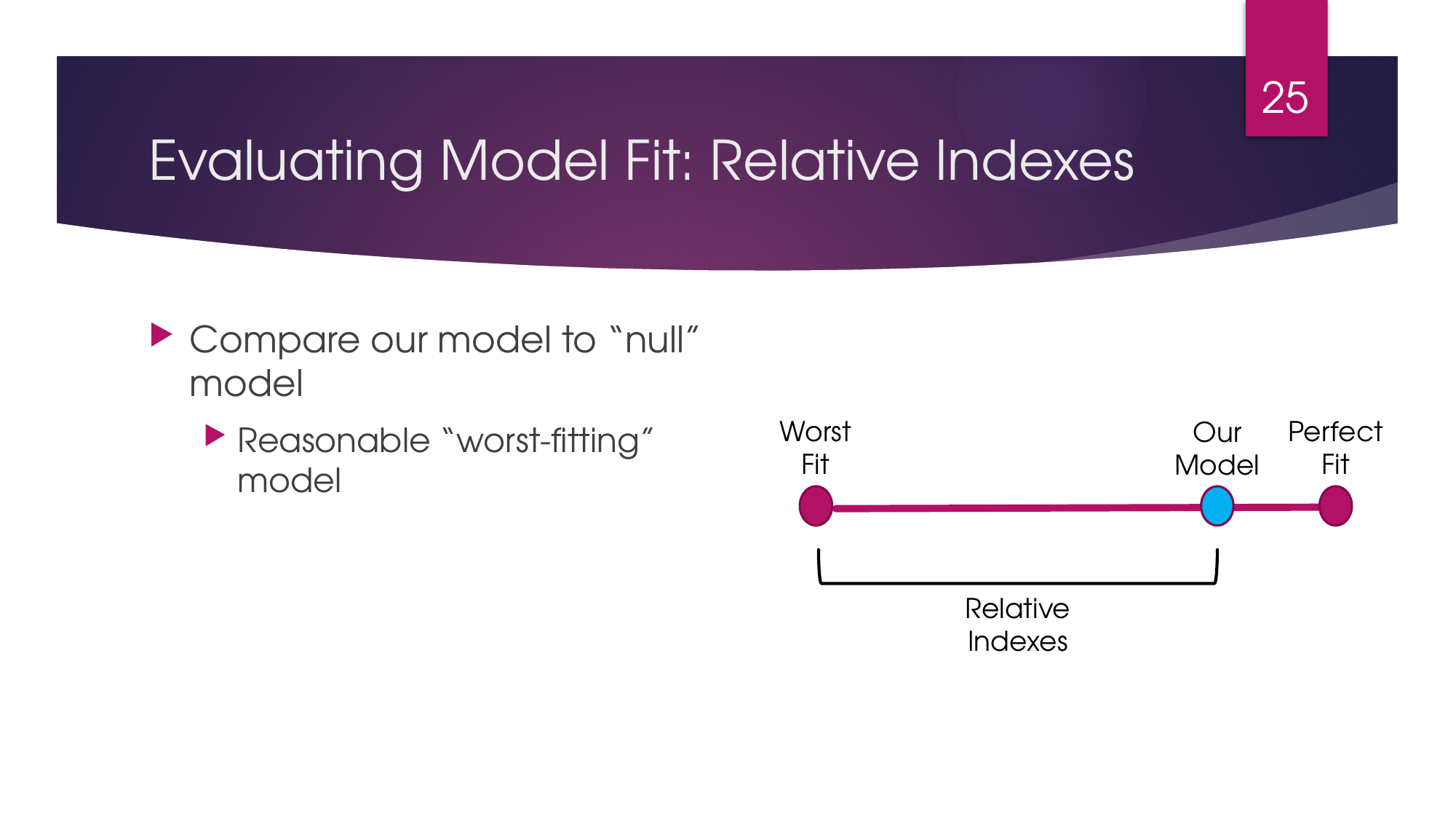

25
# Evaluating Model Fit: Relative Indexes
Compare our model to “null” model
Reasonable “worst-fitting” model

Worst
Fit
Perfect
Fit
Our
Model

Relative
Indexes